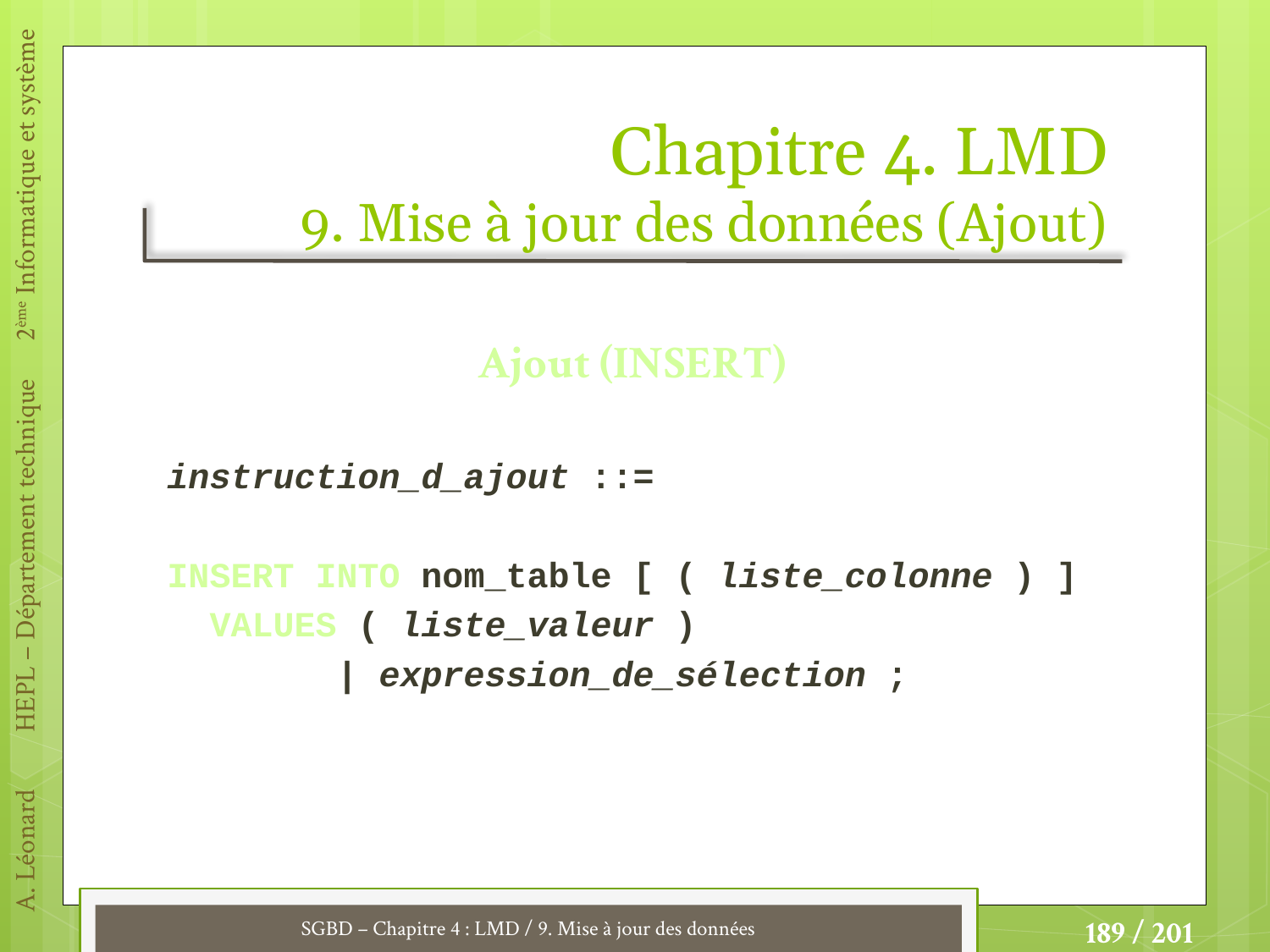

# Chapitre 4. LMD 9. Mise à jour des données (Ajout)
Ajout (INSERT)

instruction_d_ajout ::=

INSERT INTO nom_table [ ( liste_colonne ) ]
  VALUES ( liste_valeur )
        | expression_de_sélection ;

SGBD – Chapitre 4 : LMD / 9. Mise à jour des données